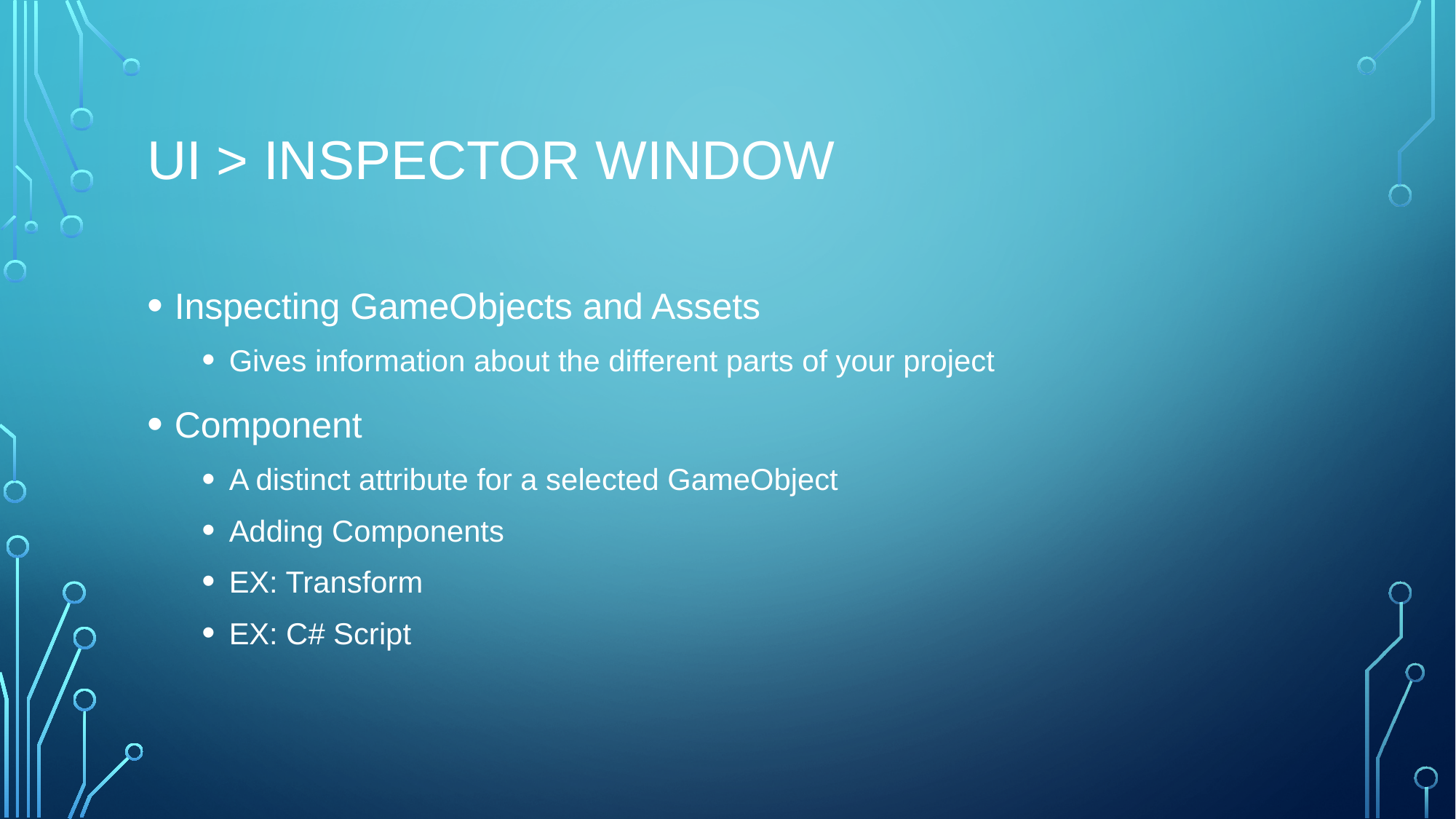

# UI > Inspector Window
Inspecting GameObjects and Assets
Gives information about the different parts of your project
Component
A distinct attribute for a selected GameObject
Adding Components
EX: Transform
EX: C# Script